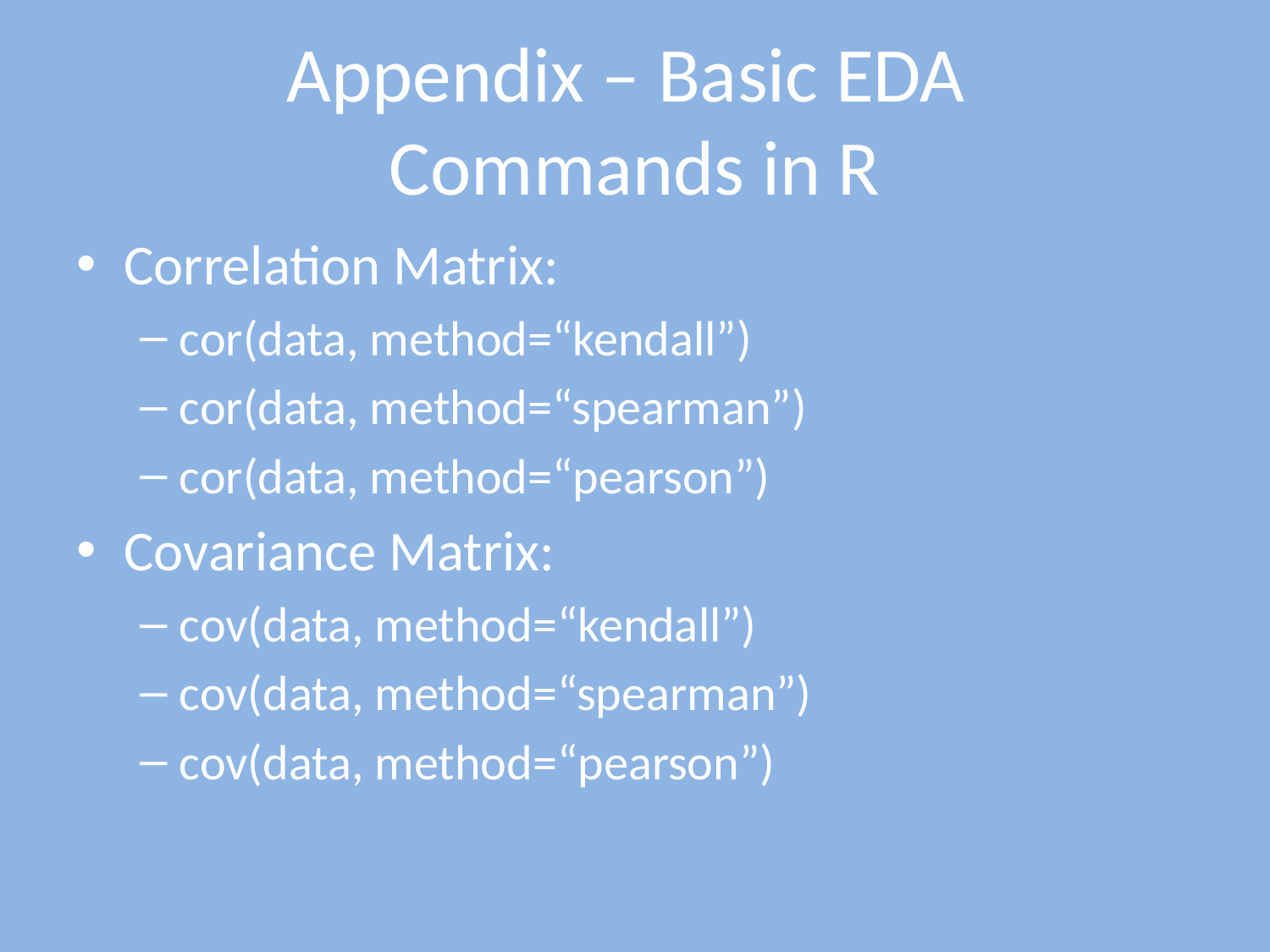

# Appendix – Basic EDA Commands in R
Correlation Matrix:
cor(data, method=“kendall”)
cor(data, method=“spearman”)
cor(data, method=“pearson”)
Covariance Matrix:
cov(data, method=“kendall”)
cov(data, method=“spearman”)
cov(data, method=“pearson”)